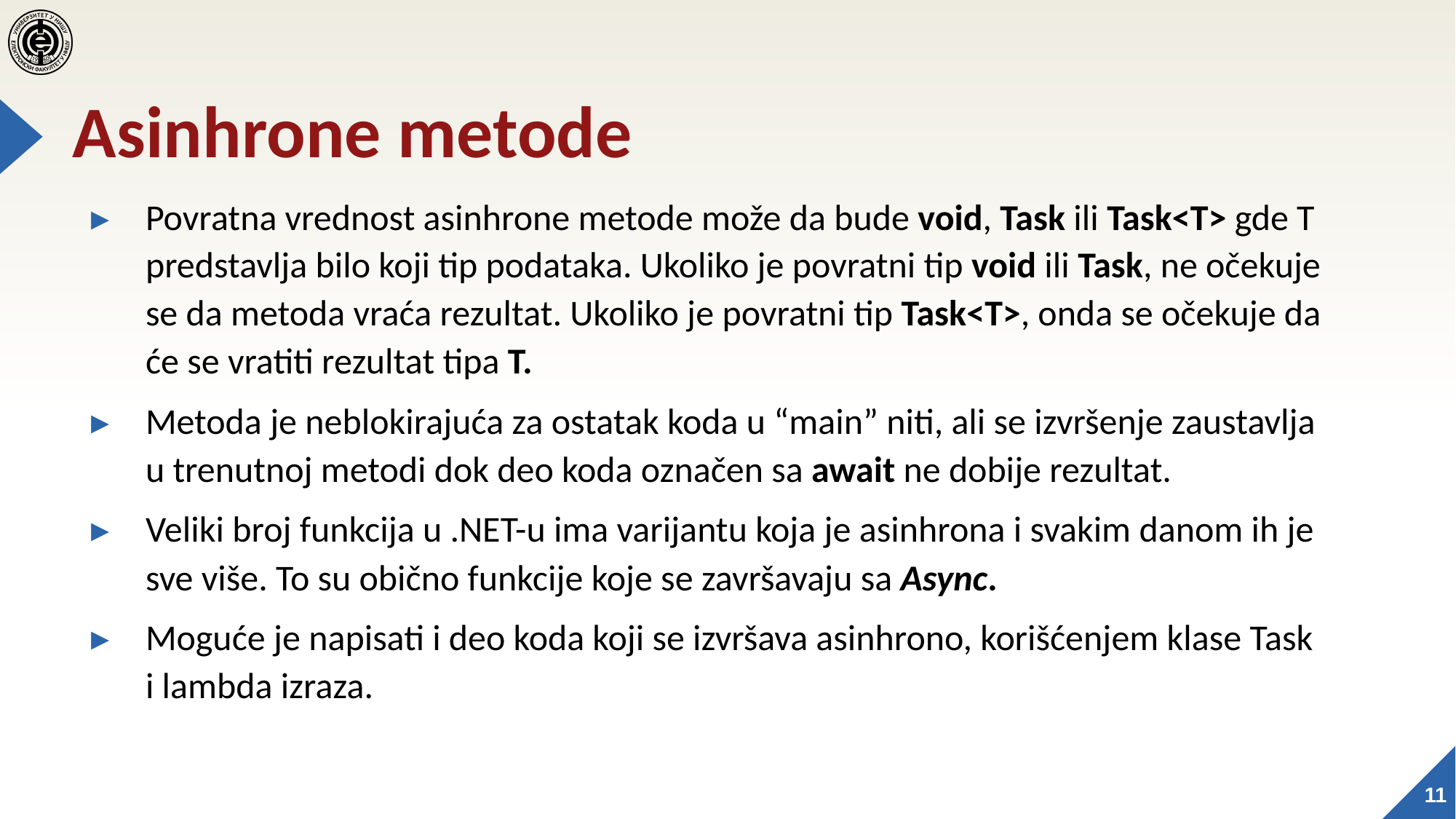

# Asinhrone metode
Povratna vrednost asinhrone metode može da bude void, Task ili Task<T> gde T predstavlja bilo koji tip podataka. Ukoliko je povratni tip void ili Task, ne očekuje se da metoda vraća rezultat. Ukoliko je povratni tip Task<T>, onda se očekuje da će se vratiti rezultat tipa T.
Metoda je neblokirajuća za ostatak koda u “main” niti, ali se izvršenje zaustavlja u trenutnoj metodi dok deo koda označen sa await ne dobije rezultat.
Veliki broj funkcija u .NET-u ima varijantu koja je asinhrona i svakim danom ih je sve više. To su obično funkcije koje se završavaju sa Async.
Moguće je napisati i deo koda koji se izvršava asinhrono, korišćenjem klase Task i lambda izraza.
11